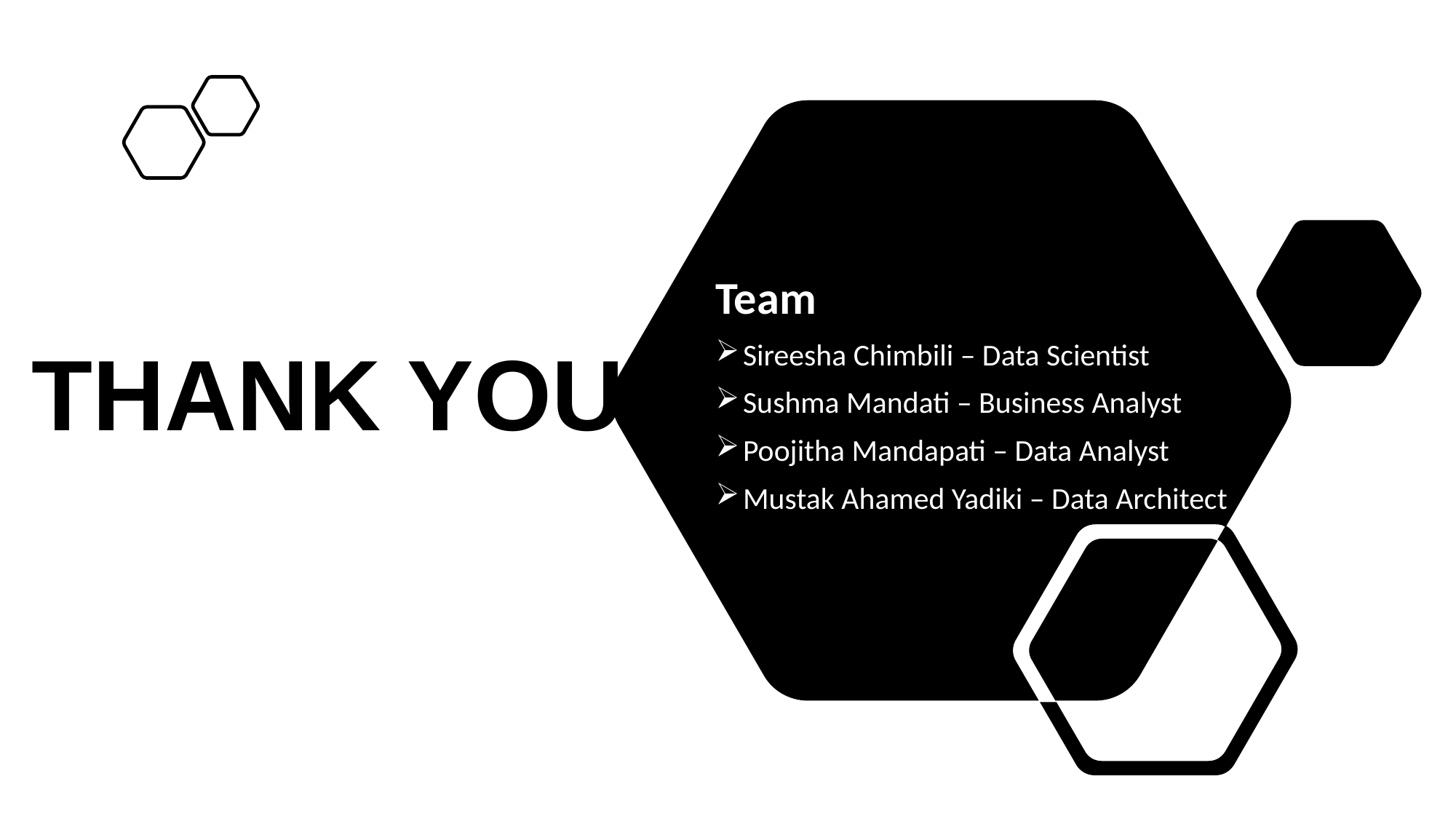

# THANK YOU
Team
Sireesha Chimbili – Data Scientist
Sushma Mandati – Business Analyst
Poojitha Mandapati – Data Analyst
Mustak Ahamed Yadiki – Data Architect